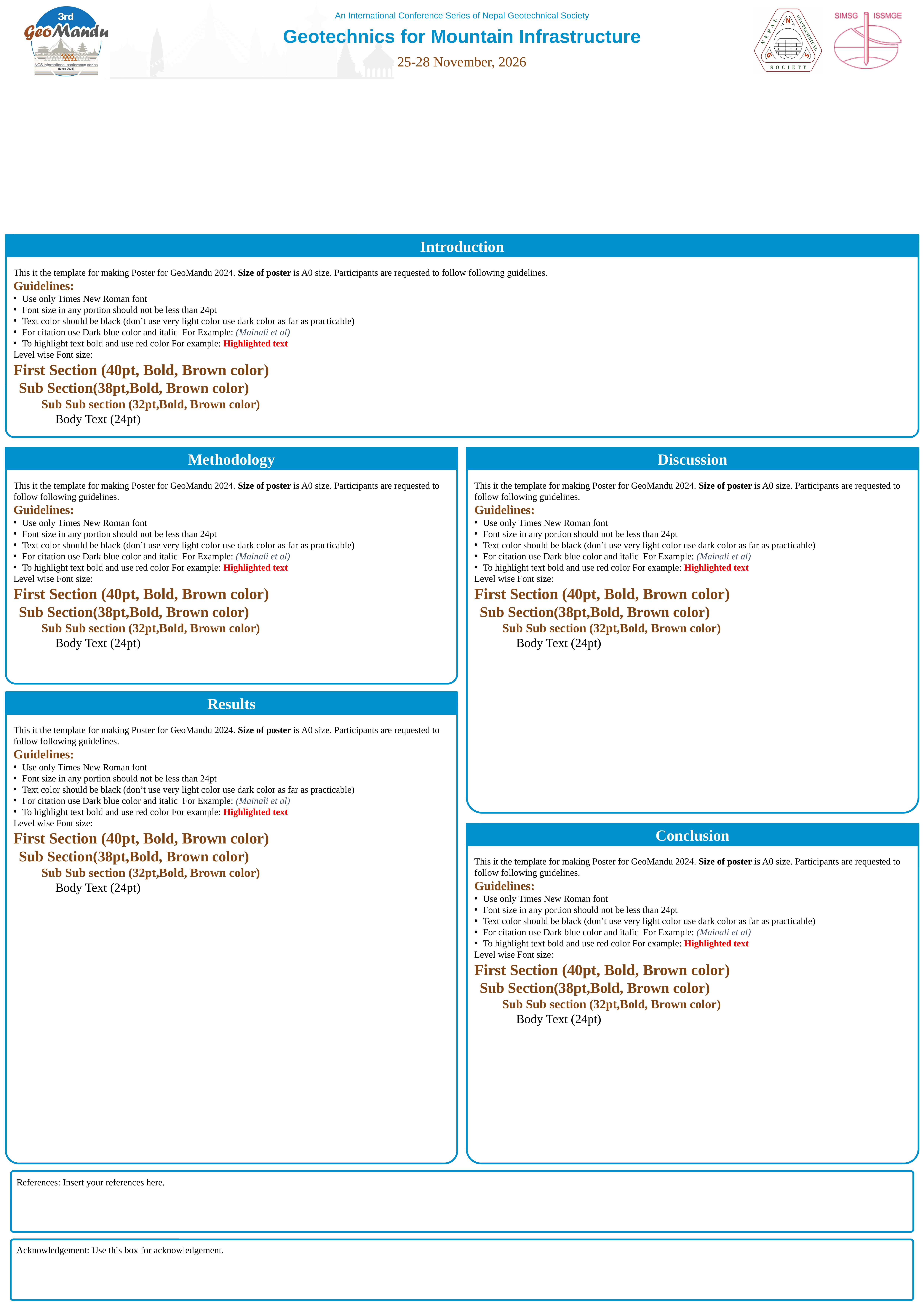

#

Introduction

This it the template for making Poster for GeoMandu 2024. Size of poster is A0 size. Participants are requested to follow following guidelines.
Guidelines:
Use only Times New Roman font
Font size in any portion should not be less than 24pt
Text color should be black (don’t use very light color use dark color as far as practicable)
For citation use Dark blue color and italic  For Example: (Mainali et al)
To highlight text bold and use red color For example: Highlighted text
Level wise Font size:
First Section (40pt, Bold, Brown color)
  Sub Section(38pt,Bold, Brown color)
Sub Sub section (32pt,Bold, Brown color)
Body Text (24pt)
Methodology

This it the template for making Poster for GeoMandu 2024. Size of poster is A0 size. Participants are requested to follow following guidelines.
Guidelines:
Use only Times New Roman font
Font size in any portion should not be less than 24pt
Text color should be black (don’t use very light color use dark color as far as practicable)
For citation use Dark blue color and italic  For Example: (Mainali et al)
To highlight text bold and use red color For example: Highlighted text
Level wise Font size:
First Section (40pt, Bold, Brown color)
  Sub Section(38pt,Bold, Brown color)
Sub Sub section (32pt,Bold, Brown color)
Body Text (24pt)
Discussion

This it the template for making Poster for GeoMandu 2024. Size of poster is A0 size. Participants are requested to follow following guidelines.
Guidelines:
Use only Times New Roman font
Font size in any portion should not be less than 24pt
Text color should be black (don’t use very light color use dark color as far as practicable)
For citation use Dark blue color and italic  For Example: (Mainali et al)
To highlight text bold and use red color For example: Highlighted text
Level wise Font size:
First Section (40pt, Bold, Brown color)
  Sub Section(38pt,Bold, Brown color)
Sub Sub section (32pt,Bold, Brown color)
Body Text (24pt)

Results

This it the template for making Poster for GeoMandu 2024. Size of poster is A0 size. Participants are requested to follow following guidelines.
Guidelines:
Use only Times New Roman font
Font size in any portion should not be less than 24pt
Text color should be black (don’t use very light color use dark color as far as practicable)
For citation use Dark blue color and italic  For Example: (Mainali et al)
To highlight text bold and use red color For example: Highlighted text
Level wise Font size:
First Section (40pt, Bold, Brown color)
  Sub Section(38pt,Bold, Brown color)
Sub Sub section (32pt,Bold, Brown color)
Body Text (24pt)
Conclusion

This it the template for making Poster for GeoMandu 2024. Size of poster is A0 size. Participants are requested to follow following guidelines.
Guidelines:
Use only Times New Roman font
Font size in any portion should not be less than 24pt
Text color should be black (don’t use very light color use dark color as far as practicable)
For citation use Dark blue color and italic  For Example: (Mainali et al)
To highlight text bold and use red color For example: Highlighted text
Level wise Font size:
First Section (40pt, Bold, Brown color)
  Sub Section(38pt,Bold, Brown color)
Sub Sub section (32pt,Bold, Brown color)
Body Text (24pt)

References: Insert your references here.

Acknowledgement: Use this box for acknowledgement.